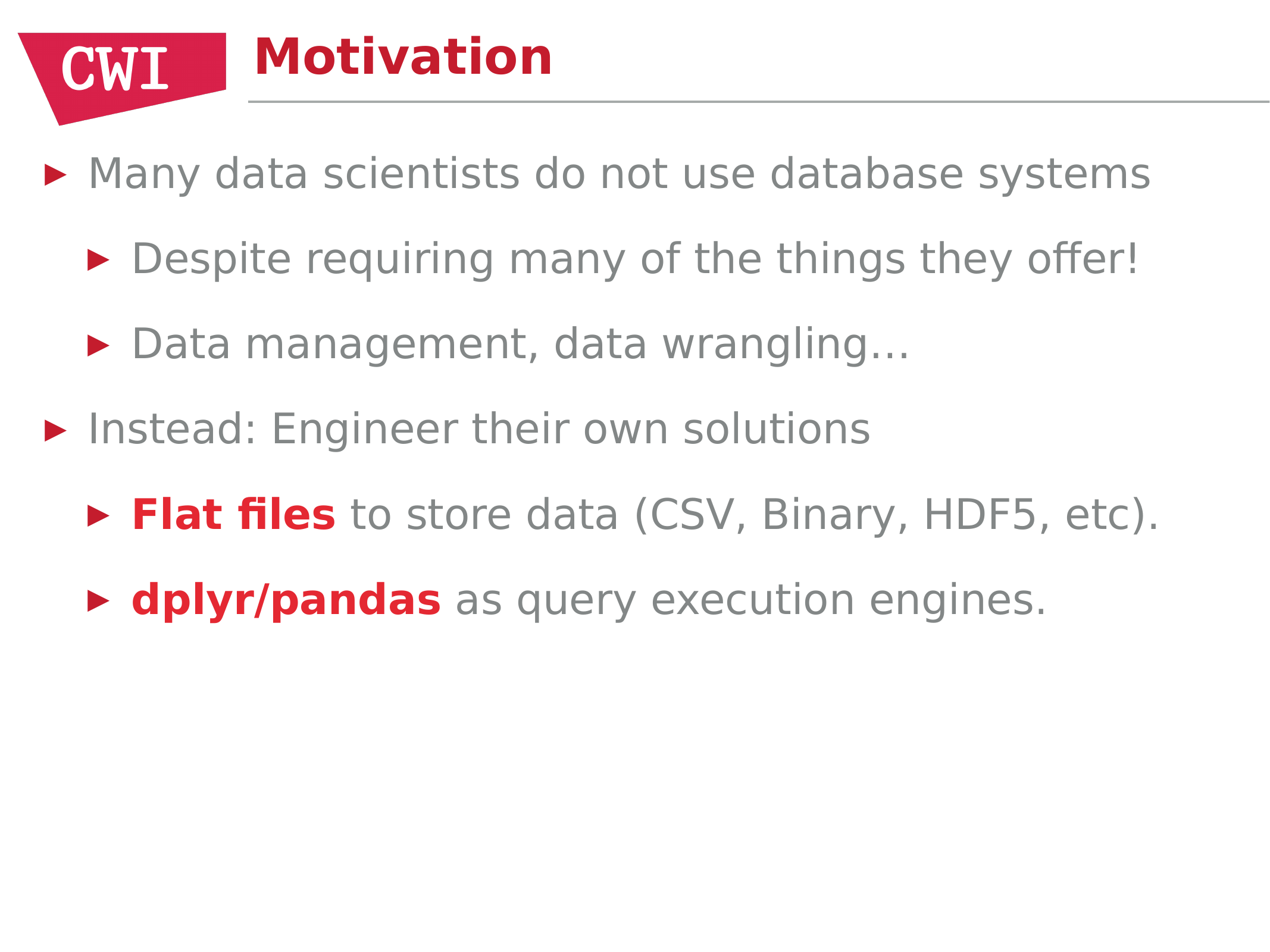

# Motivation
Many data scientists do not use database systems
Despite requiring many of the things they offer!
Data management, data wrangling…
Instead: Engineer their own solutions
Flat files to store data (CSV, Binary, HDF5, etc).
dplyr/pandas as query execution engines.